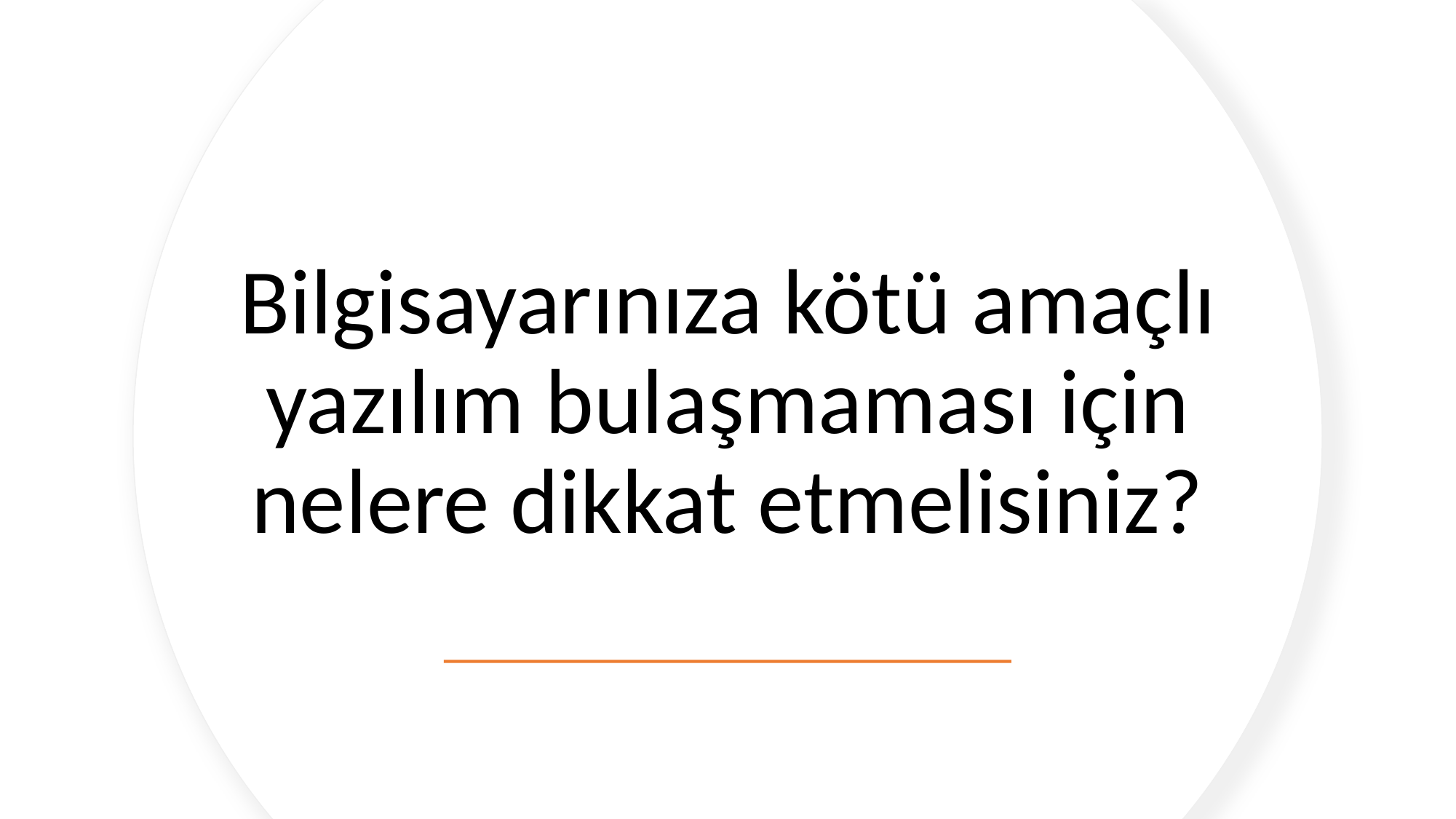

# Bilgisayarınıza kötü amaçlı yazılım bulaşmaması için nelere dikkat etmelisiniz?